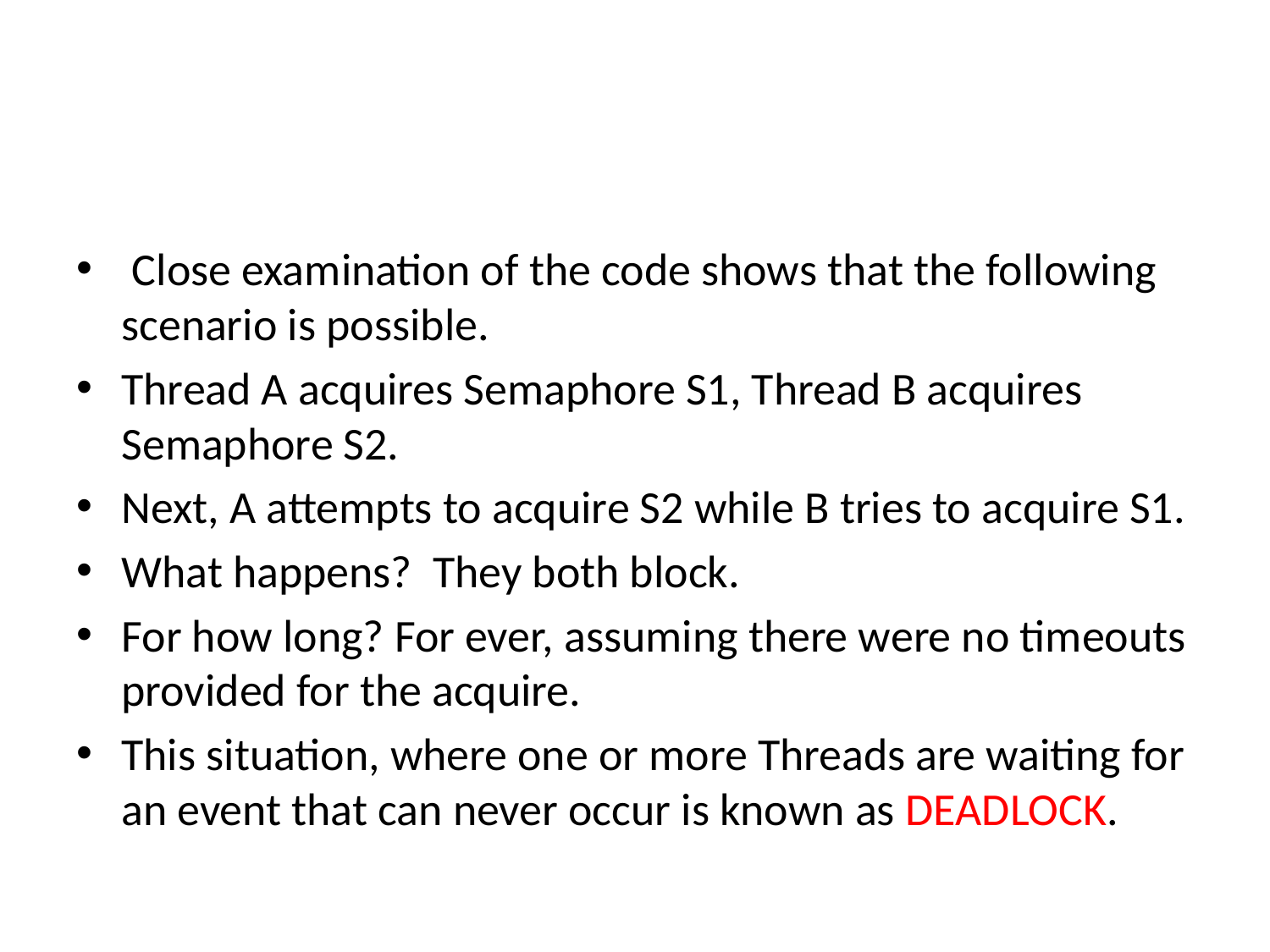

#
 Close examination of the code shows that the following scenario is possible.
Thread A acquires Semaphore S1, Thread B acquires Semaphore S2.
Next, A attempts to acquire S2 while B tries to acquire S1.
What happens?  They both block.
For how long? For ever, assuming there were no timeouts provided for the acquire.
This situation, where one or more Threads are waiting for an event that can never occur is known as DEADLOCK.